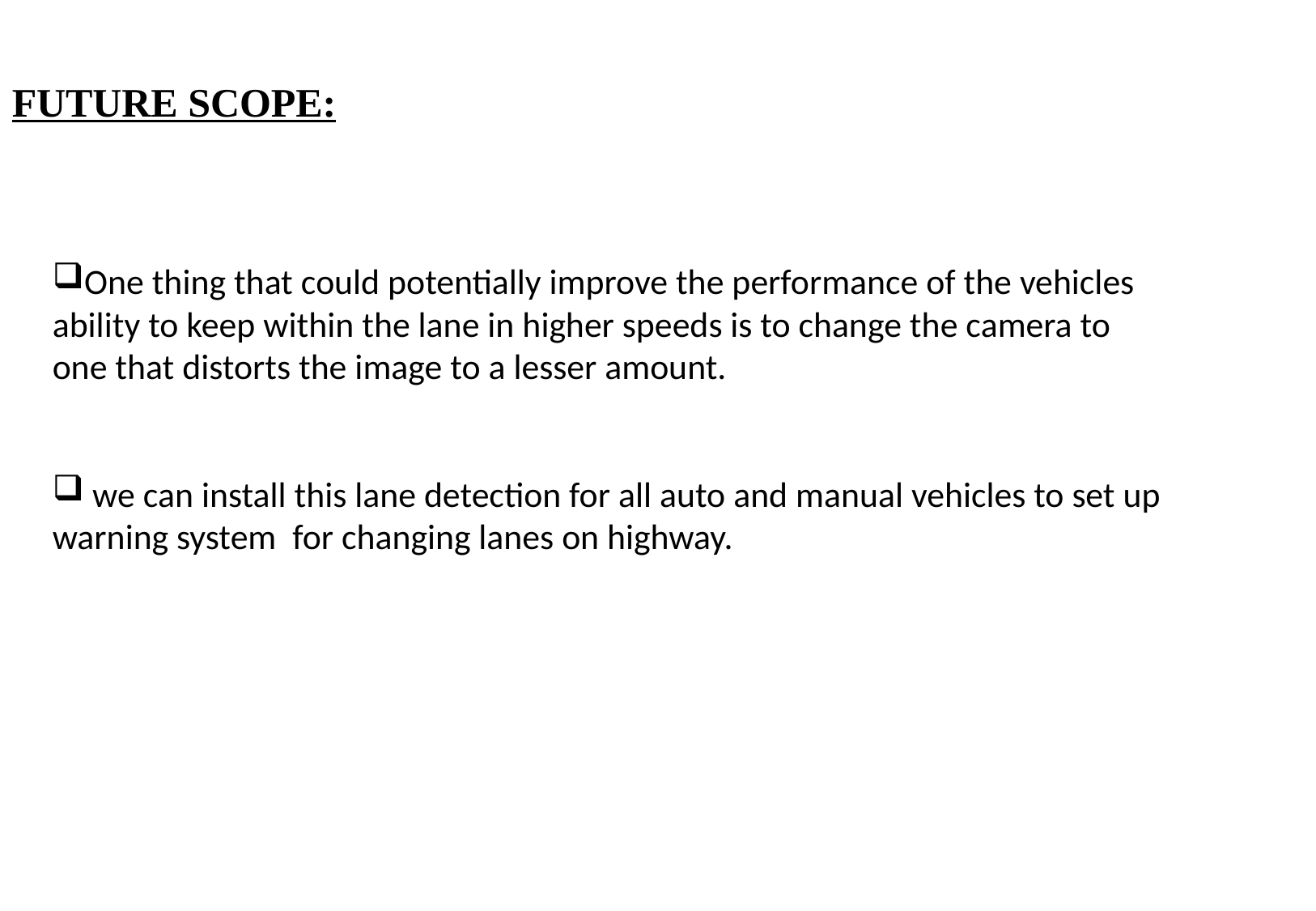

FUTURE SCOPE:
One thing that could potentially improve the performance of the vehicles
ability to keep within the lane in higher speeds is to change the camera to
one that distorts the image to a lesser amount.

 we can install this lane detection for all auto and manual vehicles to set up warning system  for changing lanes on highway.